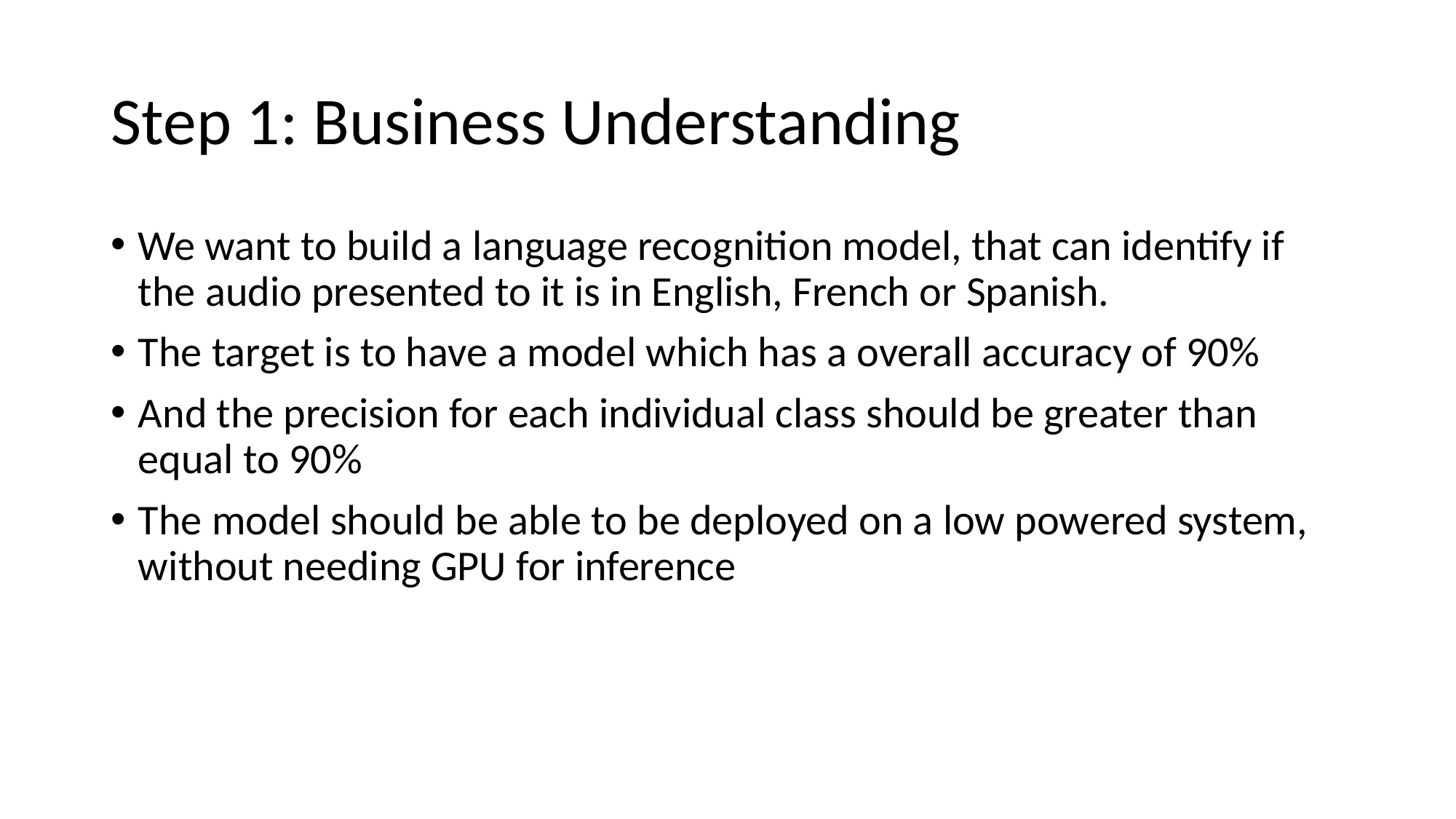

# Step 1: Business Understanding
We want to build a language recognition model, that can identify if the audio presented to it is in English, French or Spanish.
The target is to have a model which has a overall accuracy of 90%
And the precision for each individual class should be greater than equal to 90%
The model should be able to be deployed on a low powered system, without needing GPU for inference